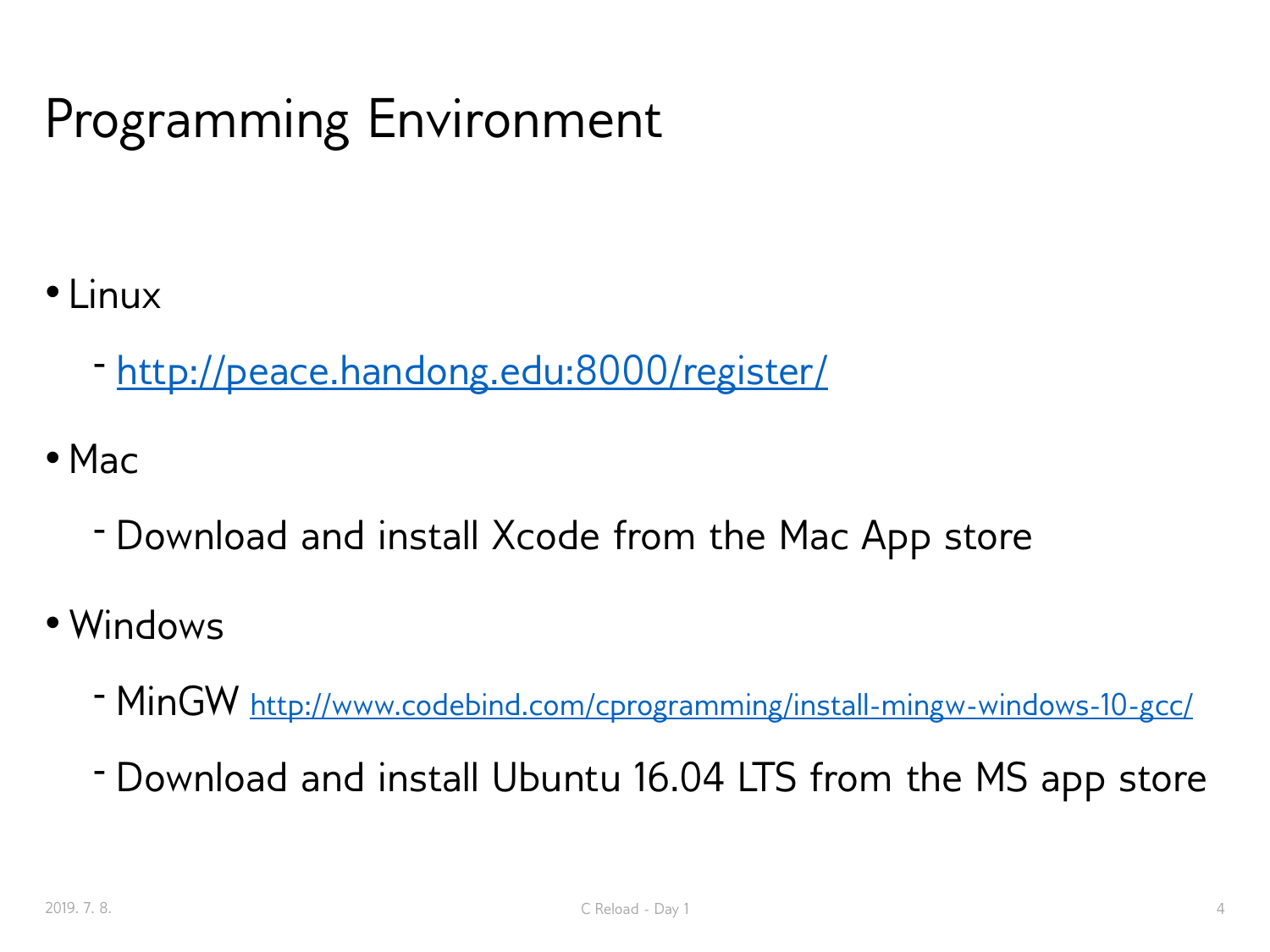

# Programming Environment
Linux
http://peace.handong.edu:8000/register/
Mac
Download and install Xcode from the Mac App store
Windows
MinGW http://www.codebind.com/cprogramming/install-mingw-windows-10-gcc/
Download and install Ubuntu 16.04 LTS from the MS app store
2019. 7. 8.
C Reload - Day 1
4